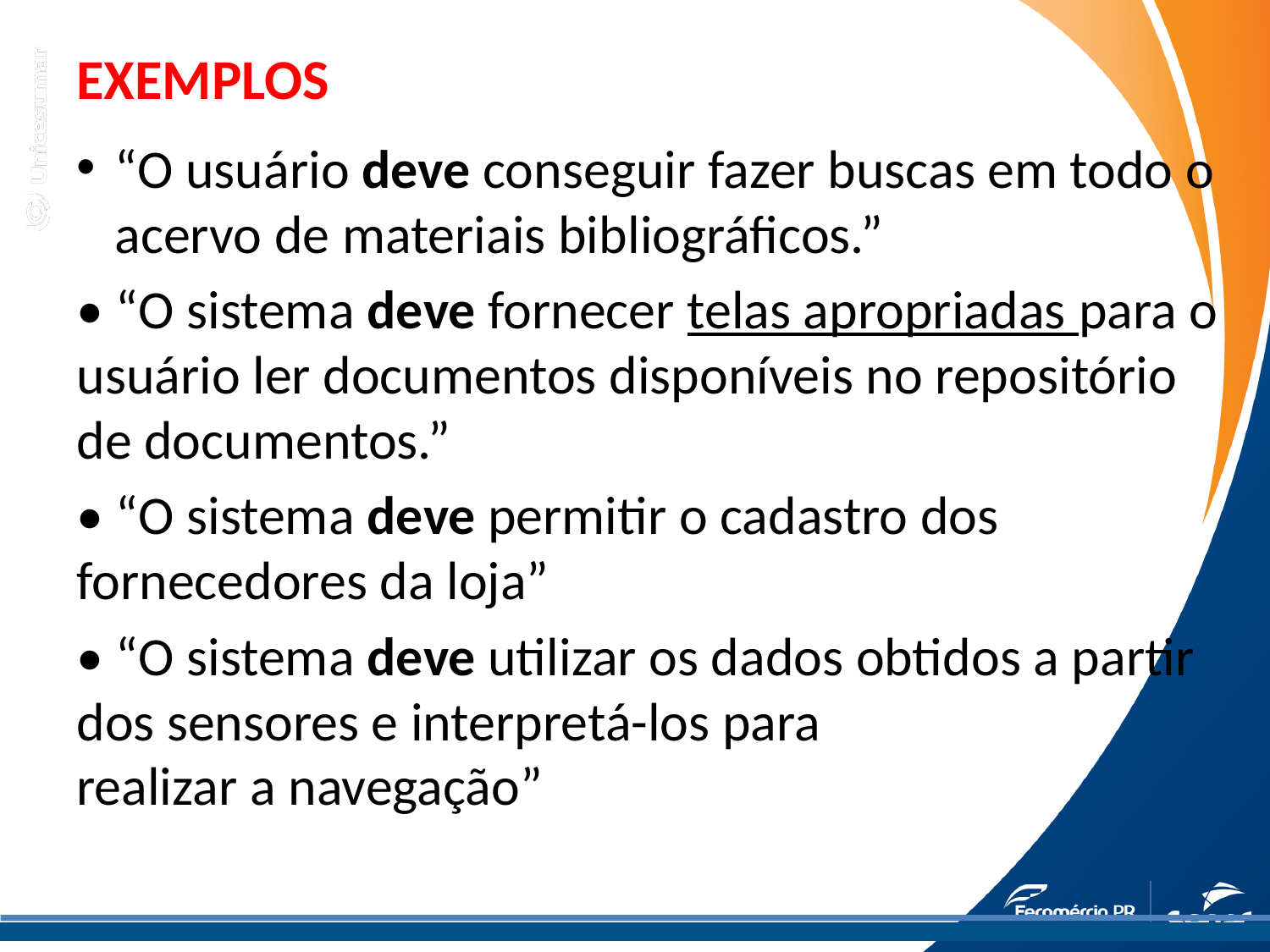

EXEMPLOS
“O usuário deve conseguir fazer buscas em todo o acervo de materiais bibliográficos.”
• “O sistema deve fornecer telas apropriadas para o usuário ler documentos disponíveis no repositório de documentos.”
• “O sistema deve permitir o cadastro dos fornecedores da loja”
• “O sistema deve utilizar os dados obtidos a partir dos sensores e interpretá-los para
realizar a navegação”